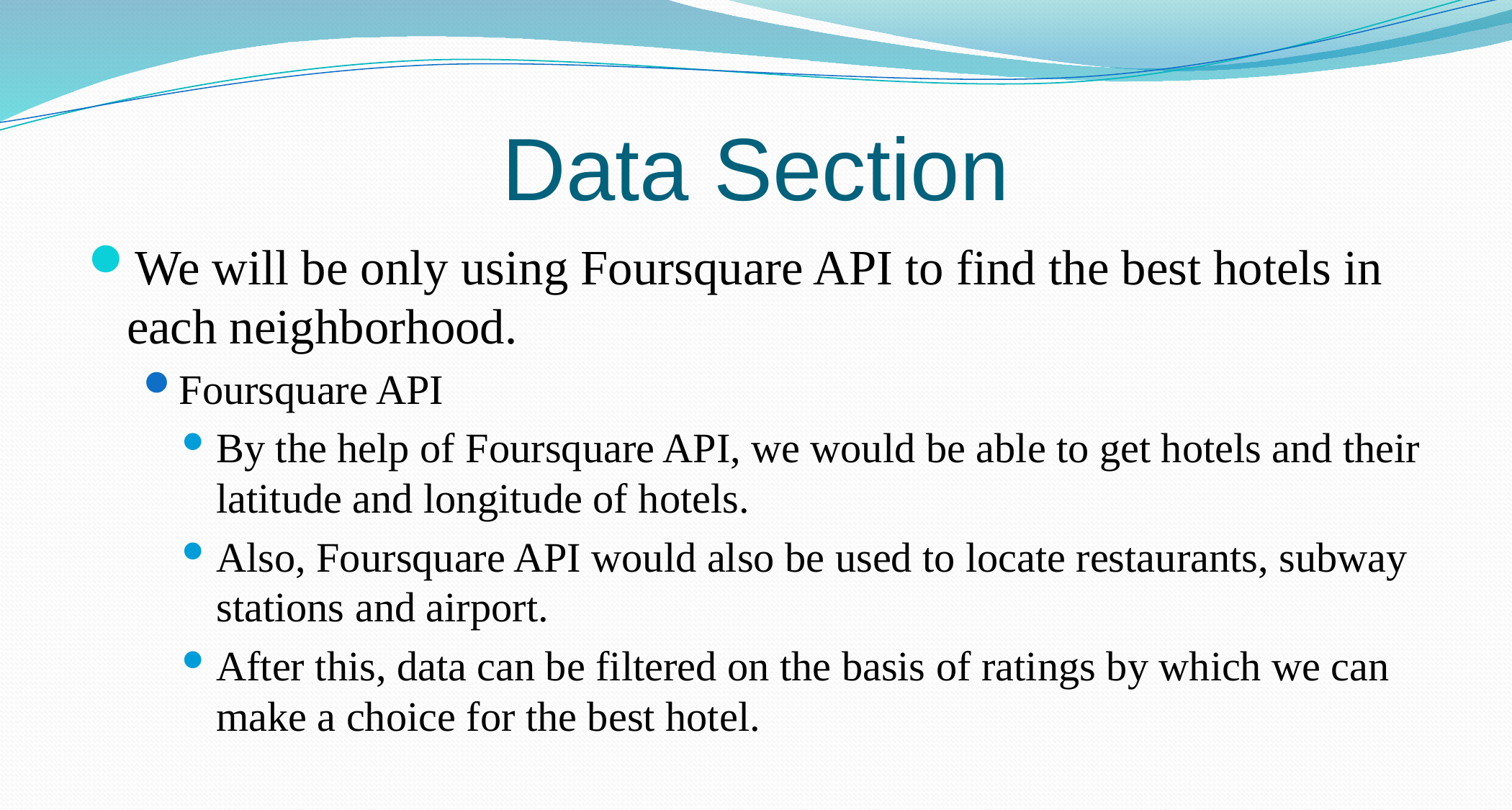

# Data Section
We will be only using Foursquare API to find the best hotels in each neighborhood.
Foursquare API
By the help of Foursquare API, we would be able to get hotels and their latitude and longitude of hotels.
Also, Foursquare API would also be used to locate restaurants, subway stations and airport.
After this, data can be filtered on the basis of ratings by which we can make a choice for the best hotel.